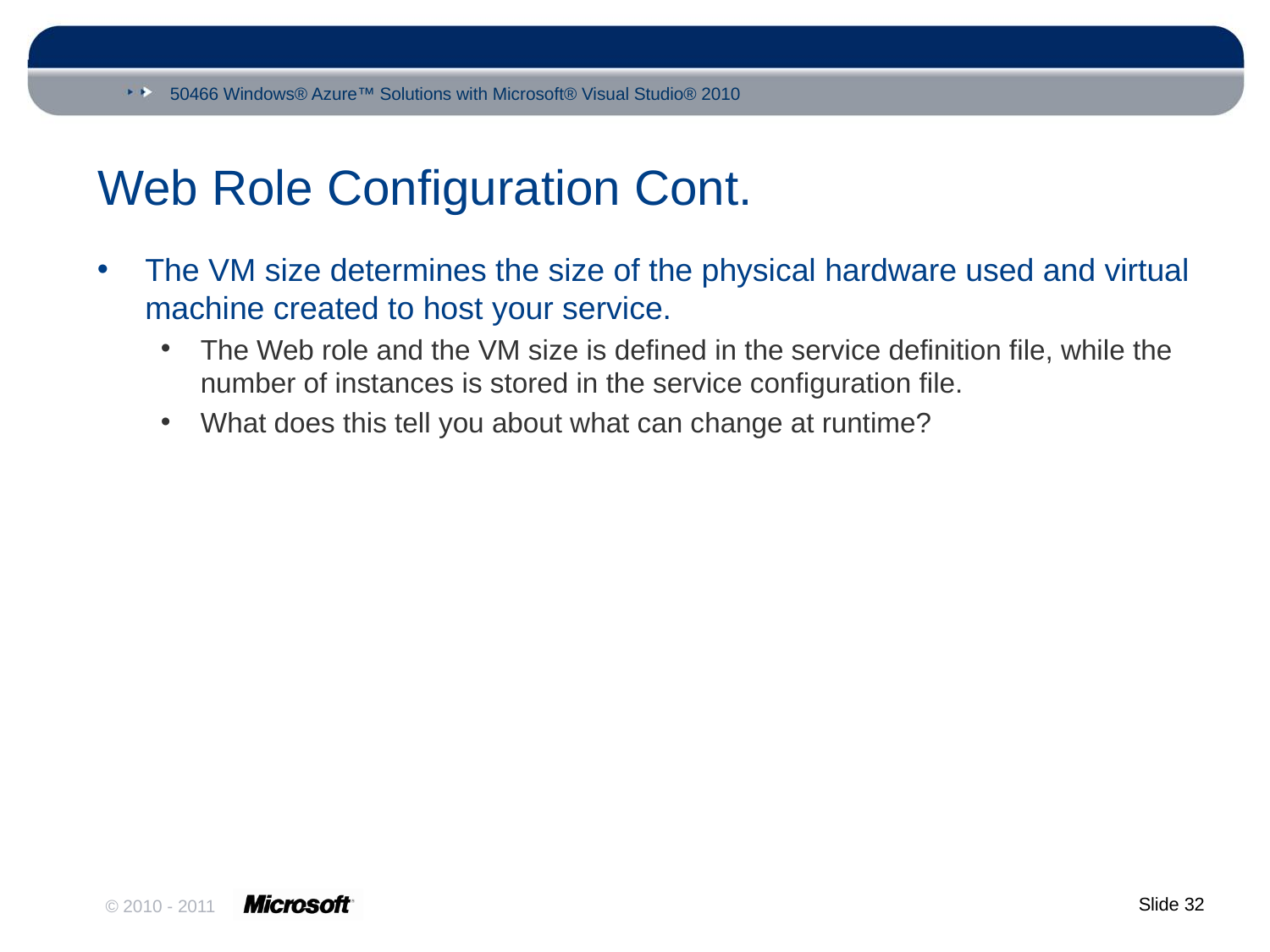

# Web Role Configuration Cont.
The VM size determines the size of the physical hardware used and virtual machine created to host your service.
The Web role and the VM size is defined in the service definition file, while the number of instances is stored in the service configuration file.
What does this tell you about what can change at runtime?